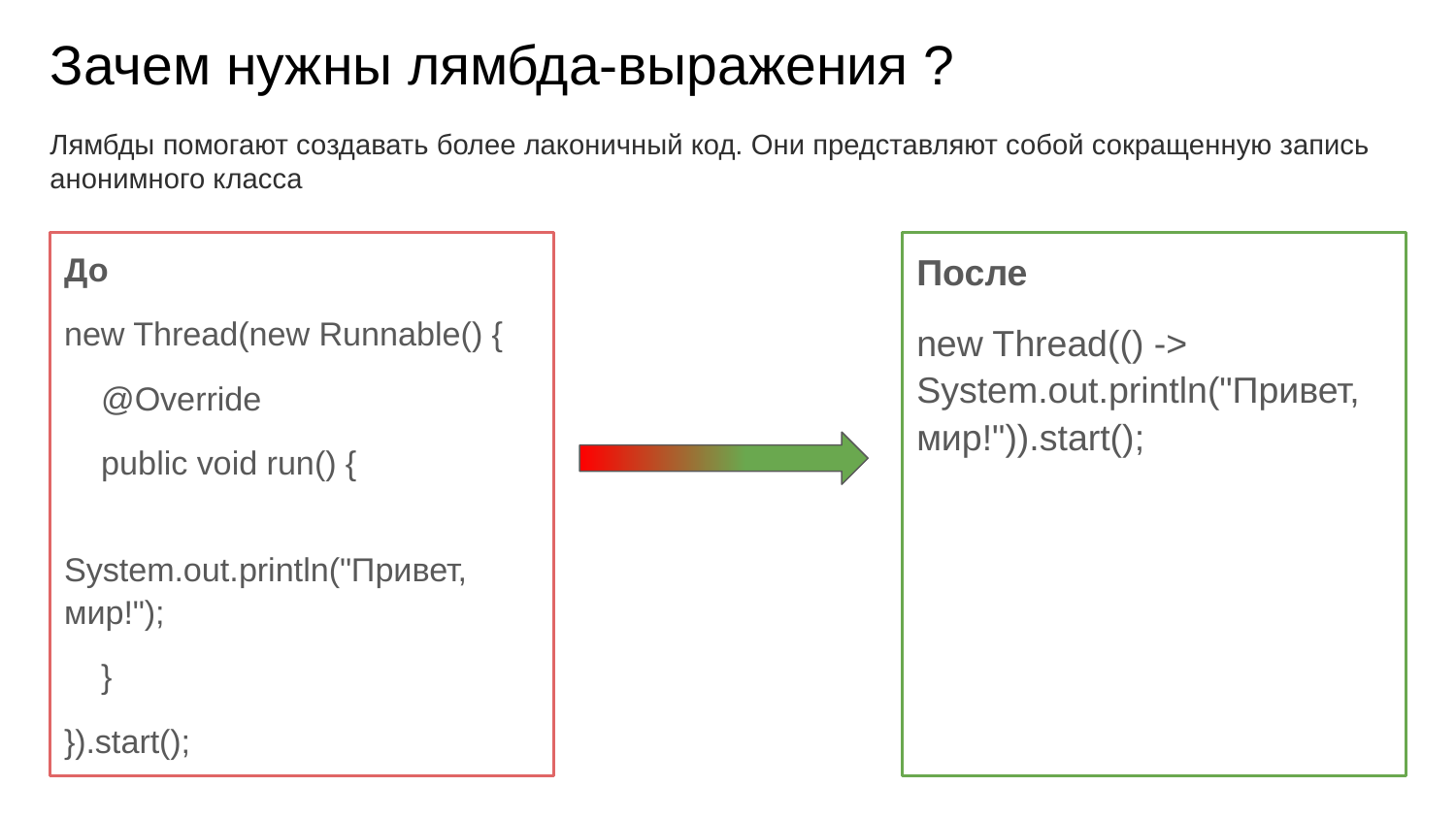

# Зачем нужны лямбда-выражения ?
Лямбды помогают создавать более лаконичный код. Они представляют собой сокращенную запись анонимного класса
До
new Thread(new Runnable() {
    @Override
    public void run() {
        System.out.println("Привет, мир!");
    }
}).start();
После
new Thread(() -> System.out.println("Привет, мир!")).start();